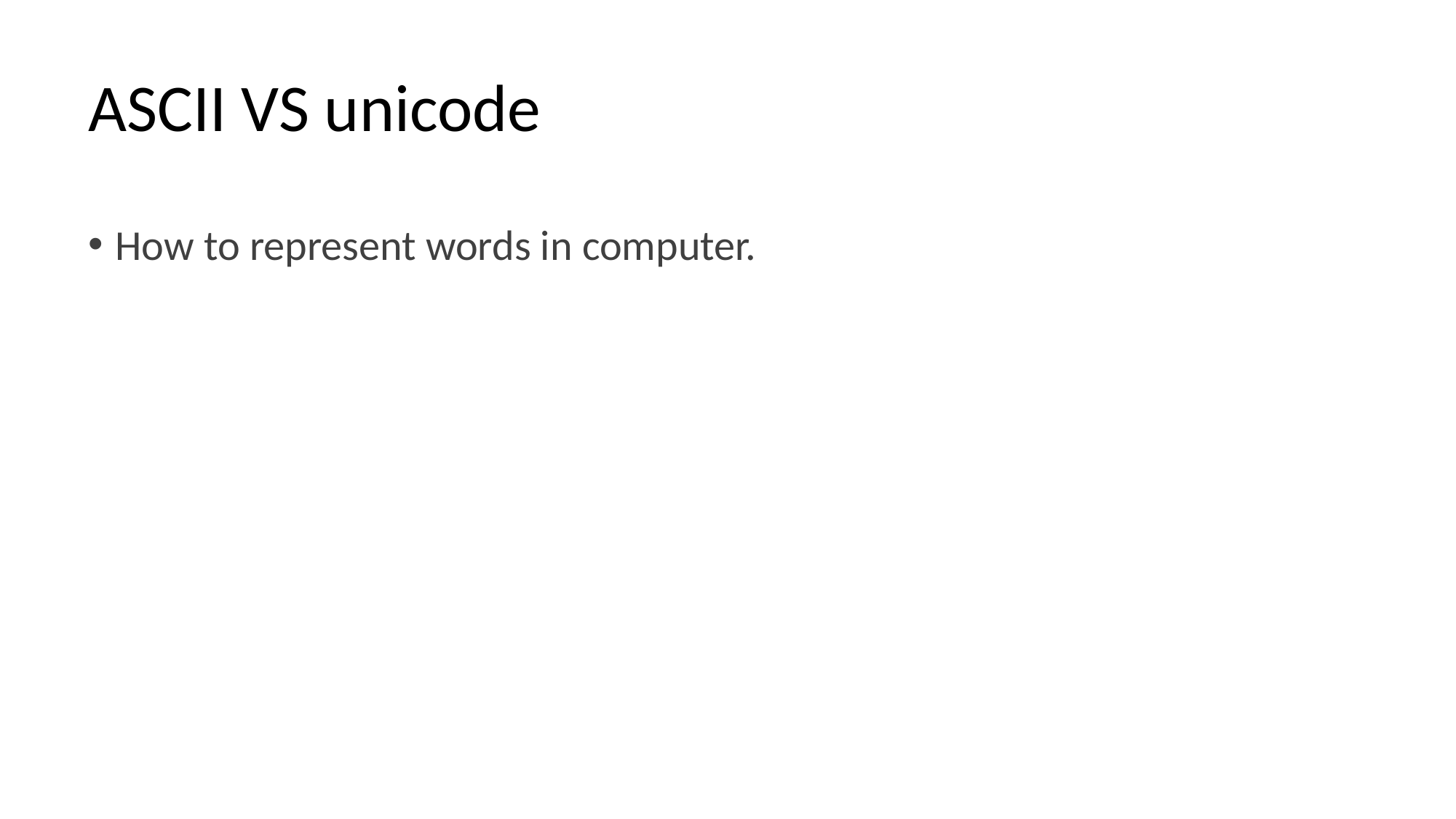

# ASCII VS unicode
How to represent words in computer.